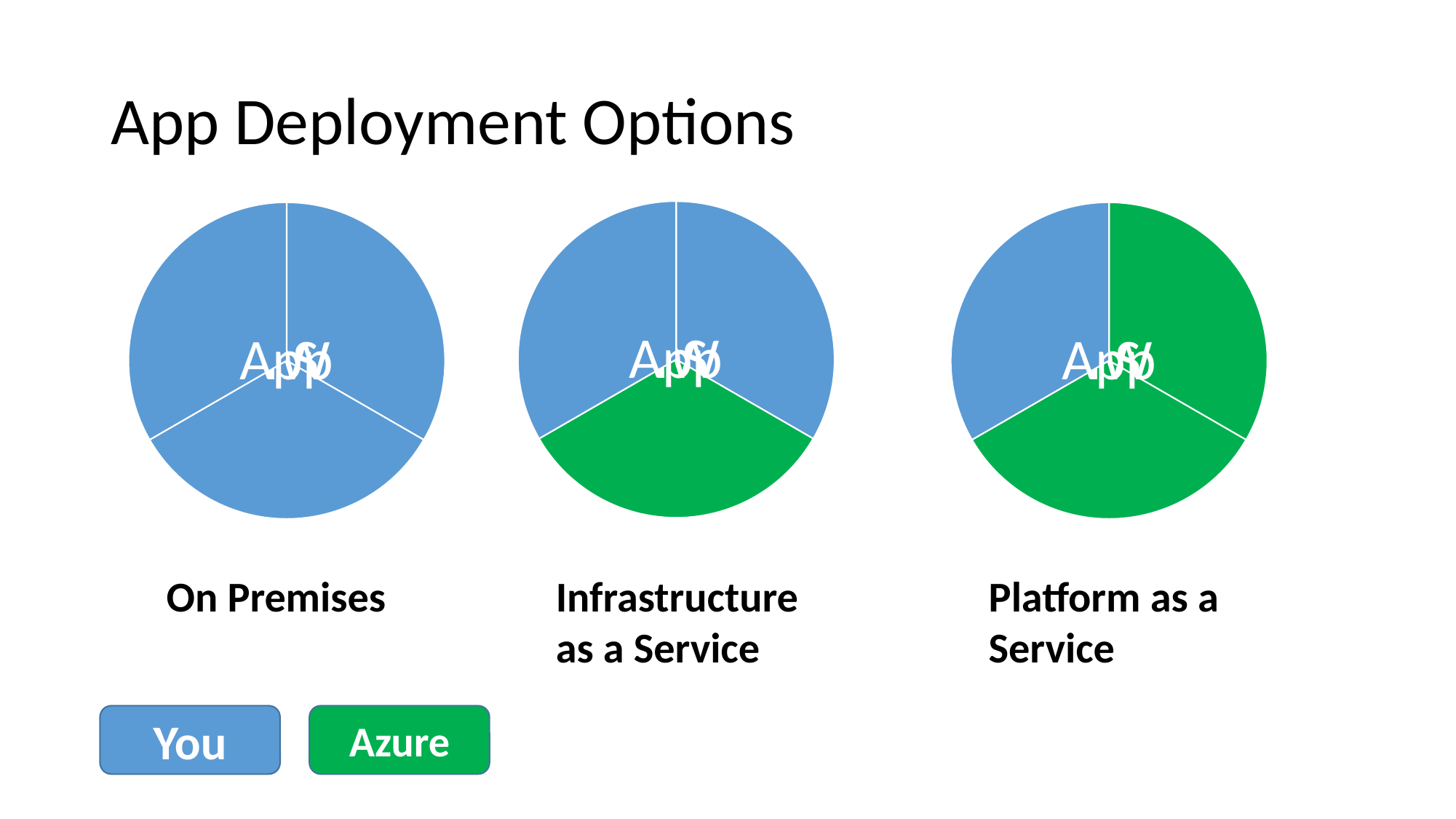

# App Deployment Options
OS
HW
App
OS
HW
App
OS
HW
App
On Premises
Infrastructure as a Service
Platform as a Service
You
Azure